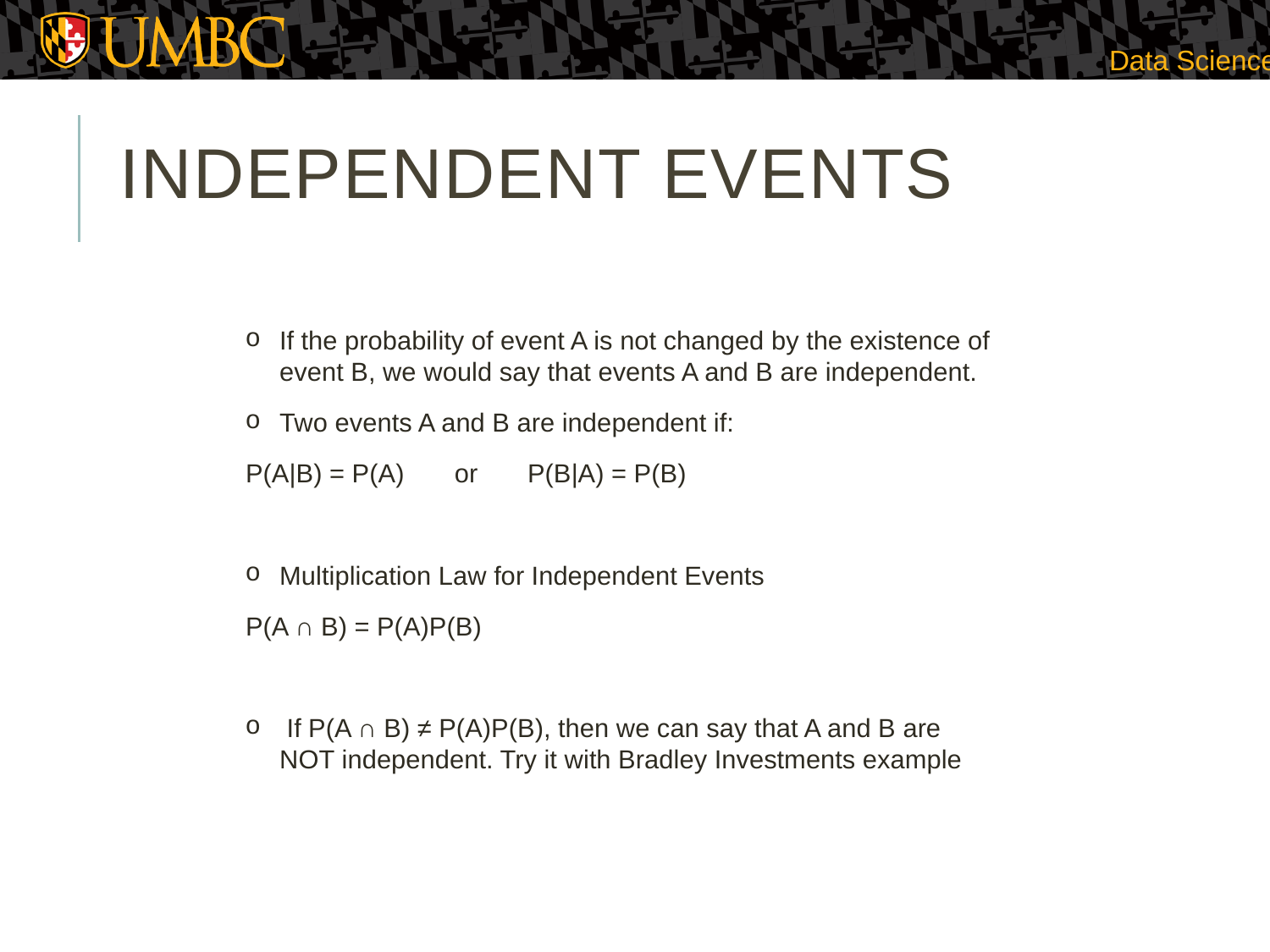

# Independent Events
If the probability of event A is not changed by the existence of event B, we would say that events A and B are independent.
Two events A and B are independent if:
	P(A|B) = P(A)       or	P(B|A) = P(B)

Multiplication Law for Independent Events
		P(A ∩ B) = P(A)P(B)

 If P(A ∩ B) ≠ P(A)P(B), then we can say that A and B are NOT independent. Try it with Bradley Investments example